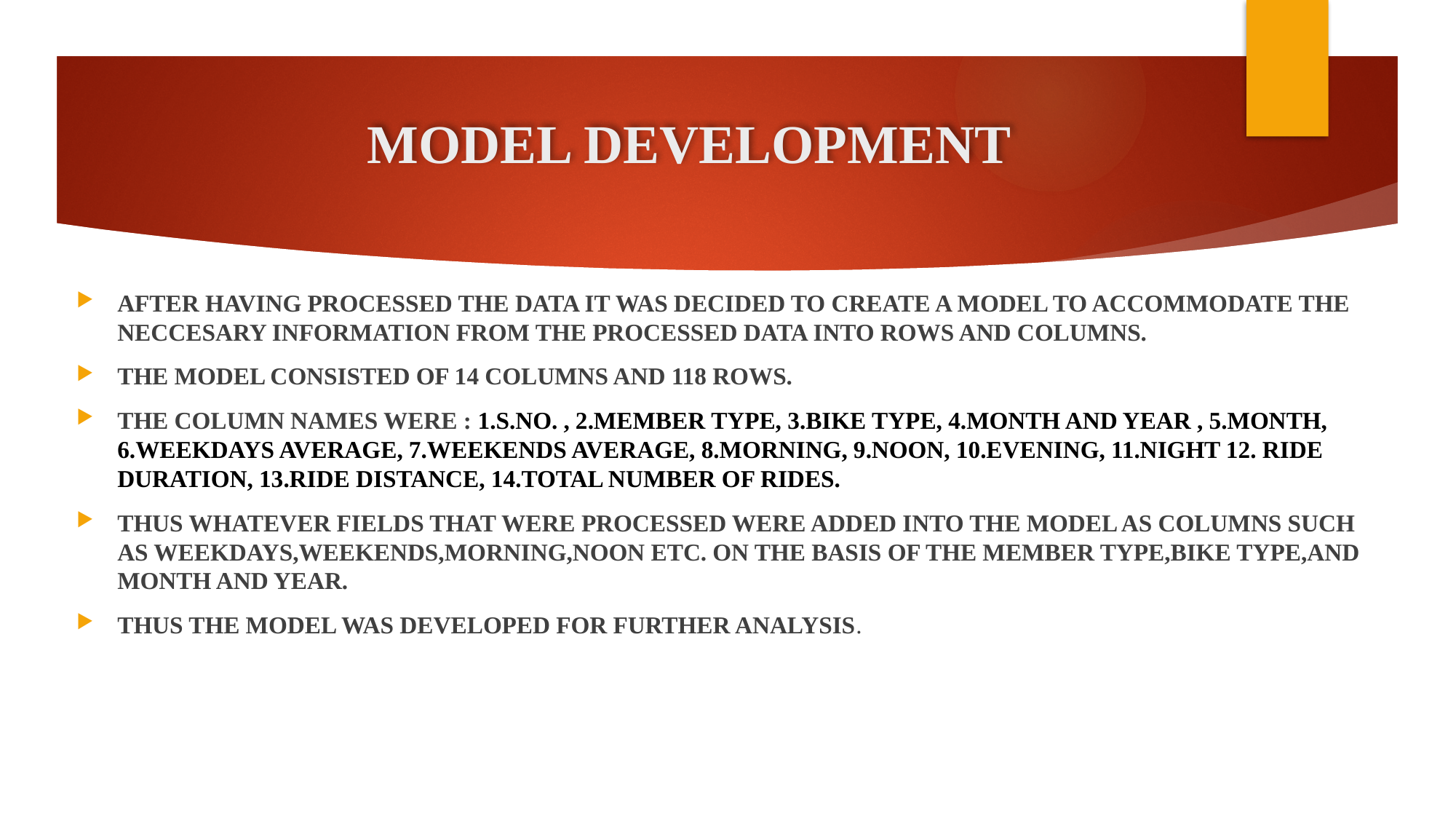

# MODEL DEVELOPMENT
AFTER HAVING PROCESSED THE DATA IT WAS DECIDED TO CREATE A MODEL TO ACCOMMODATE THE NECCESARY INFORMATION FROM THE PROCESSED DATA INTO ROWS AND COLUMNS.
THE MODEL CONSISTED OF 14 COLUMNS AND 118 ROWS.
THE COLUMN NAMES WERE : 1.S.NO. , 2.MEMBER TYPE, 3.BIKE TYPE, 4.MONTH AND YEAR , 5.MONTH, 6.WEEKDAYS AVERAGE, 7.WEEKENDS AVERAGE, 8.MORNING, 9.NOON, 10.EVENING, 11.NIGHT 12. RIDE DURATION, 13.RIDE DISTANCE, 14.TOTAL NUMBER OF RIDES.
THUS WHATEVER FIELDS THAT WERE PROCESSED WERE ADDED INTO THE MODEL AS COLUMNS SUCH AS WEEKDAYS,WEEKENDS,MORNING,NOON ETC. ON THE BASIS OF THE MEMBER TYPE,BIKE TYPE,AND MONTH AND YEAR.
THUS THE MODEL WAS DEVELOPED FOR FURTHER ANALYSIS.